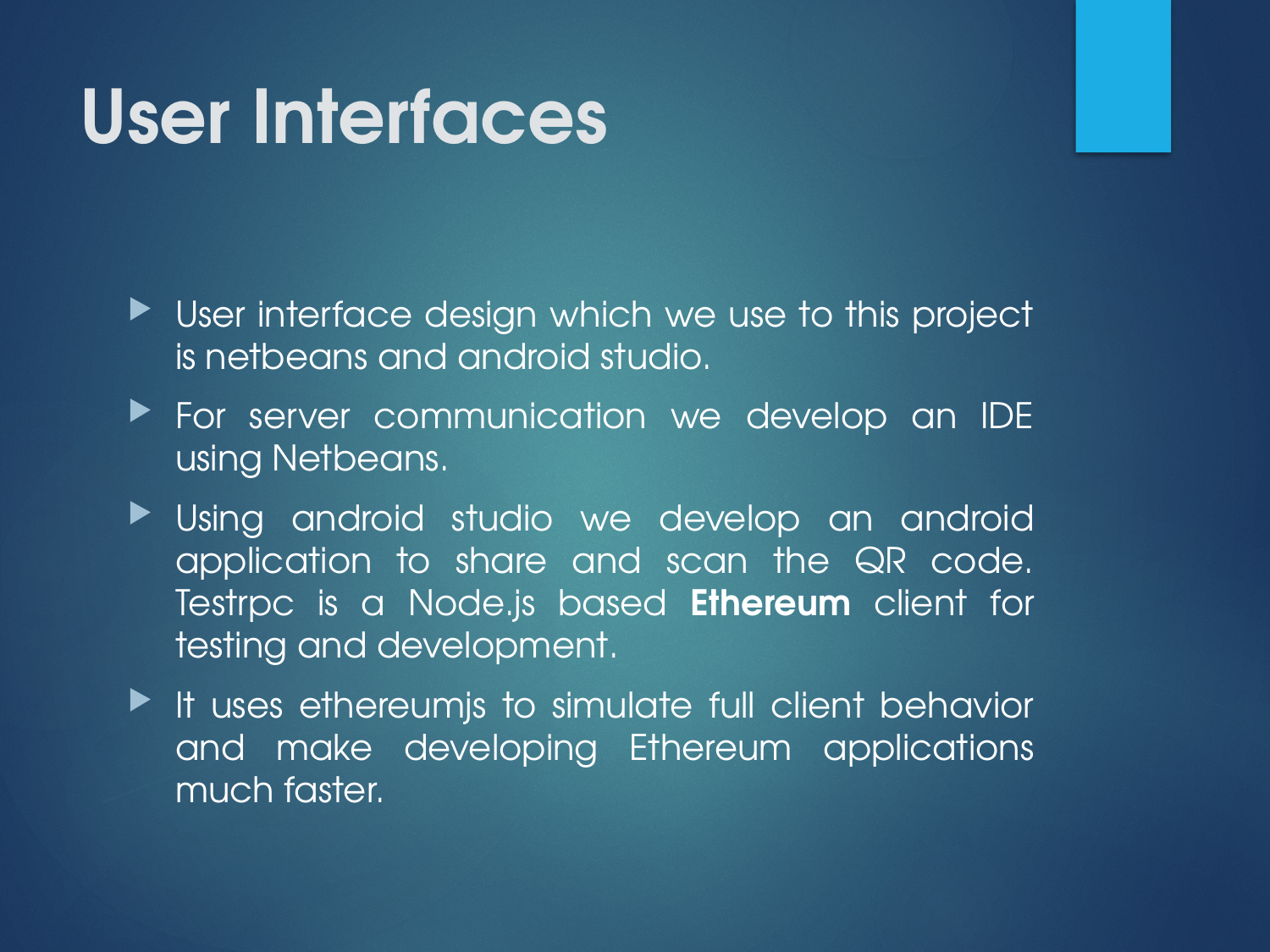

# User Interfaces
User interface design which we use to this project is netbeans and android studio.
For server communication we develop an IDE using Netbeans.
Using android studio we develop an android application to share and scan the QR code. Testrpc is a Node.js based Ethereum client for testing and development.
It uses ethereumjs to simulate full client behavior and make developing Ethereum applications much faster.